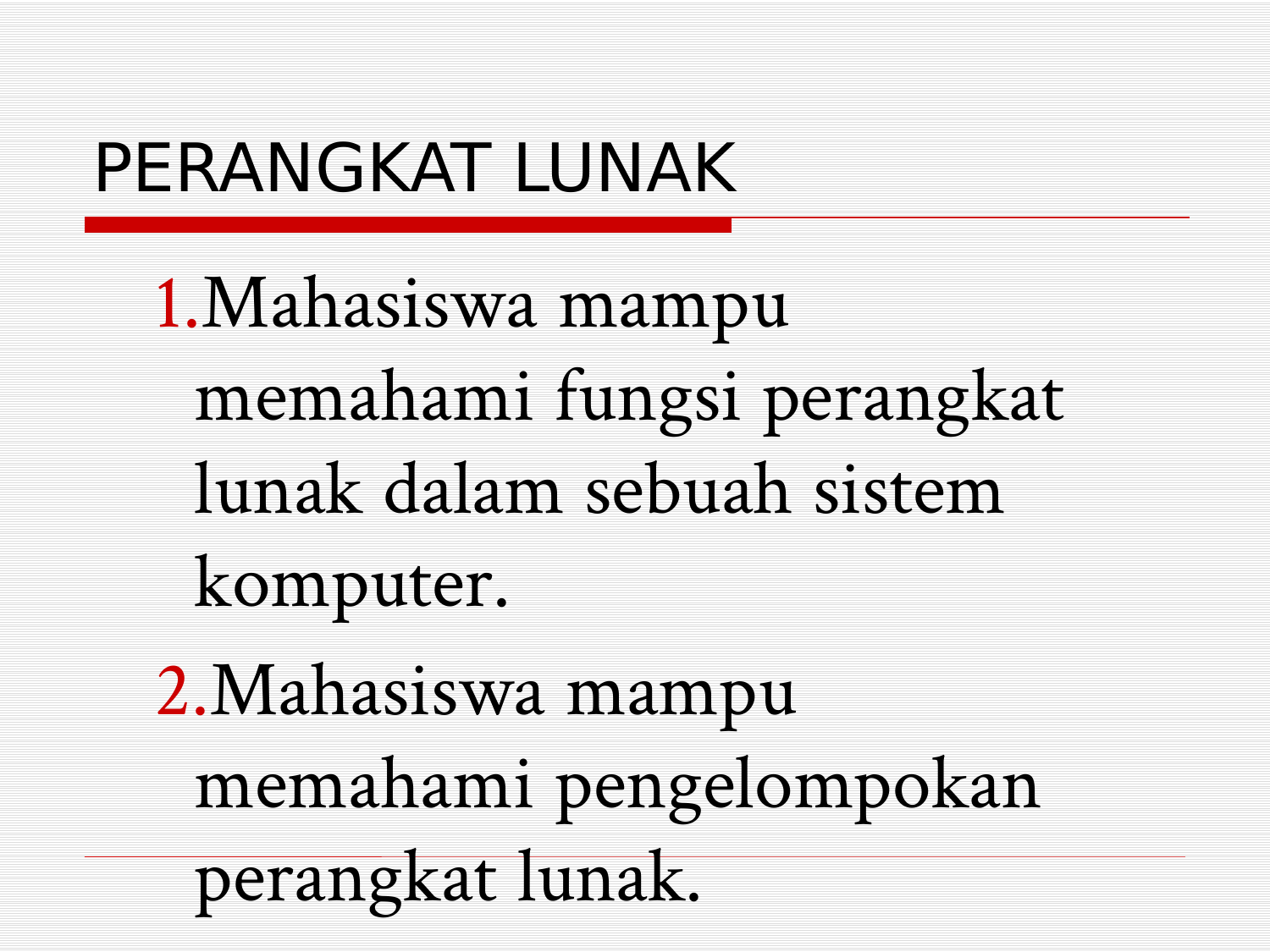

# PERANGKAT LUNAK
Mahasiswa mampu memahami fungsi perangkat lunak dalam sebuah sistem komputer.
Mahasiswa mampu memahami pengelompokan perangkat lunak.